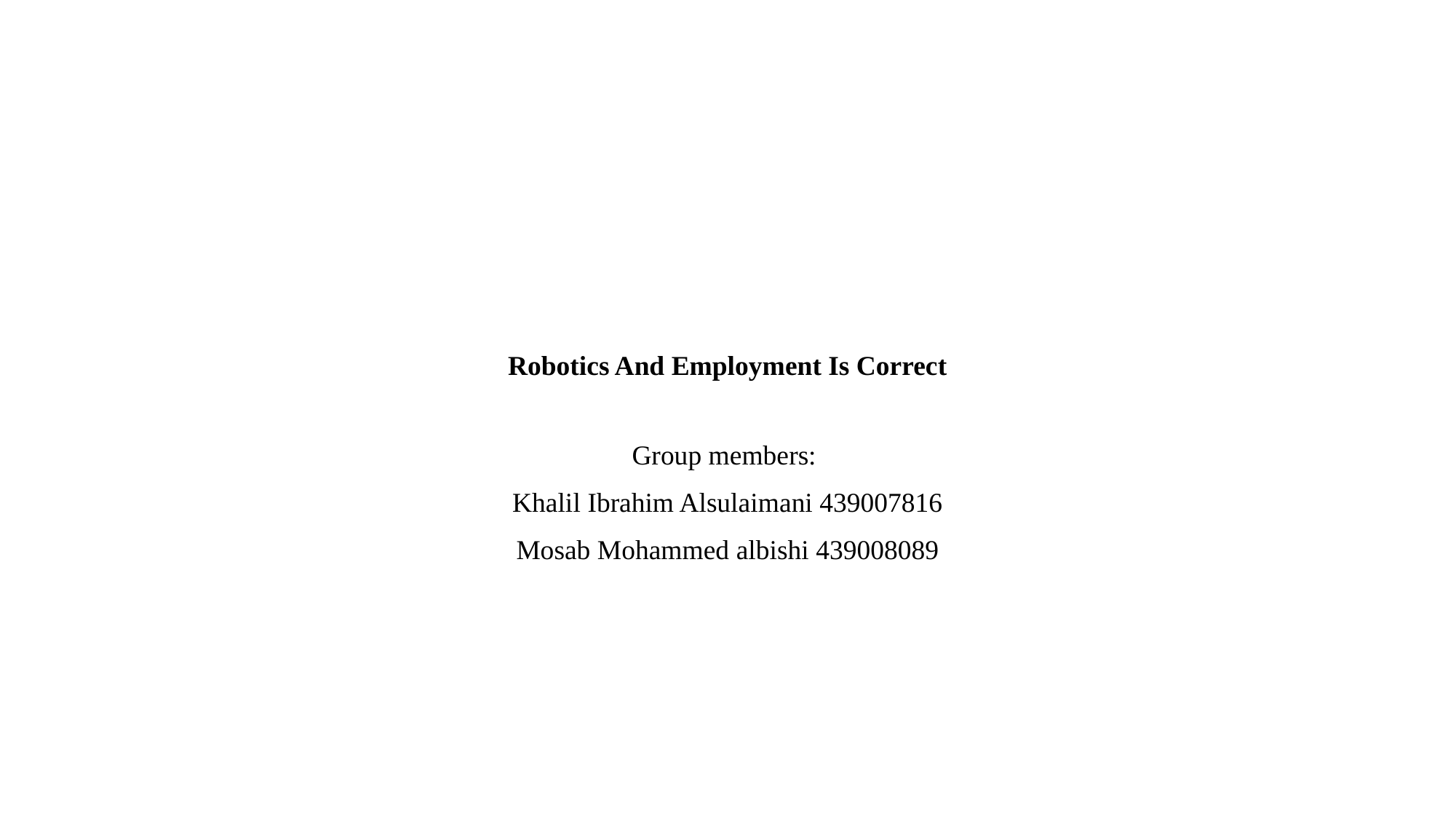

# Robotics And Employment Is Correct
Group members:
Khalil Ibrahim Alsulaimani 439007816
Mosab Mohammed albishi 439008089